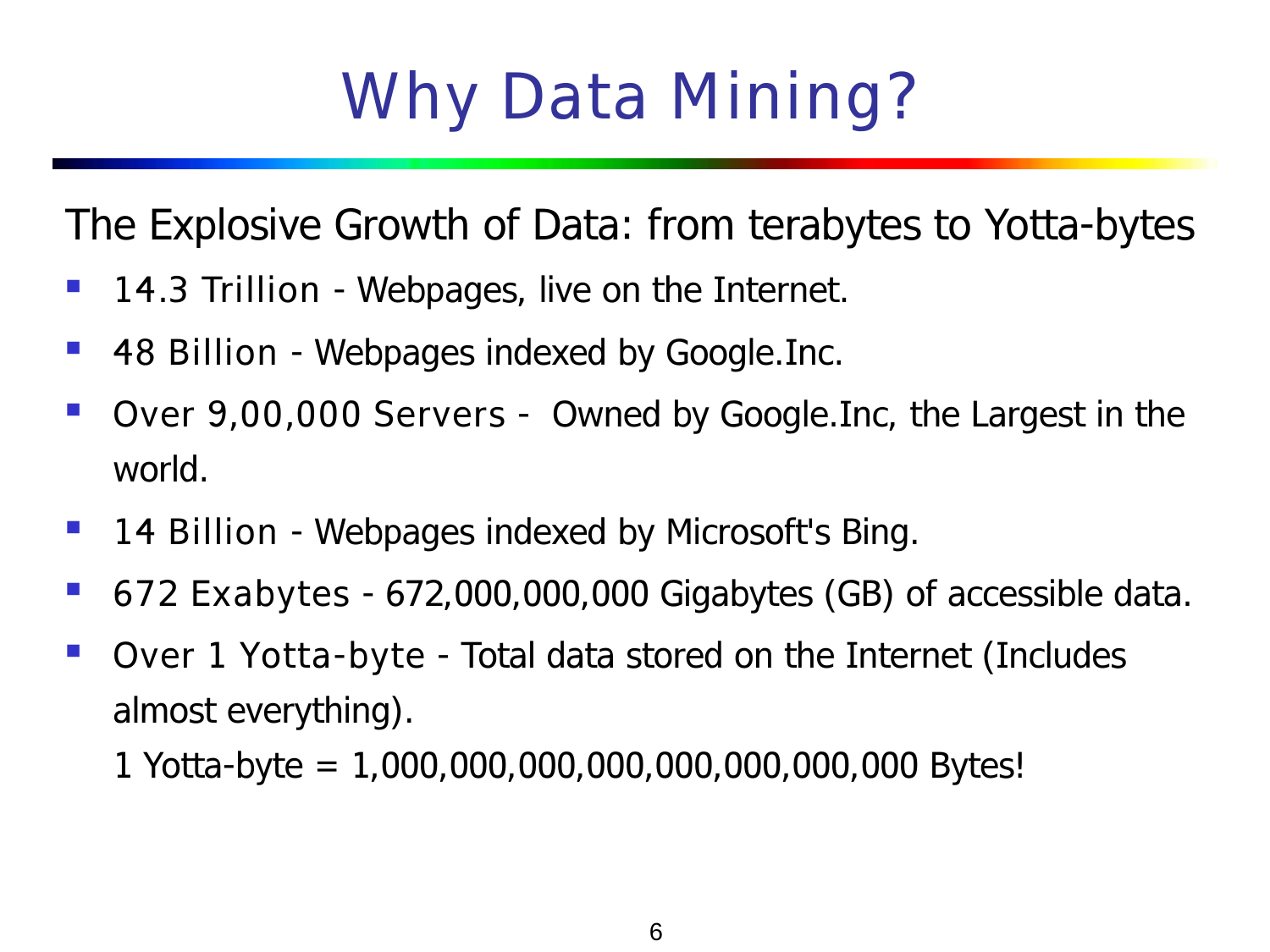

# Why Data Mining?
The Explosive Growth of Data: from terabytes to Yotta-bytes
14.3 Trillion - Webpages, live on the Internet.
48 Billion - Webpages indexed by Google.Inc.
Over 9,00,000 Servers -  Owned by Google.Inc, the Largest in the world.
14 Billion - Webpages indexed by Microsoft's Bing.
672 Exabytes - 672,000,000,000 Gigabytes (GB) of accessible data.
Over 1 Yotta-byte - Total data stored on the Internet (Includes almost everything).
1 Yotta-byte = 1,000,000,000,000,000,000,000,000 Bytes!

6